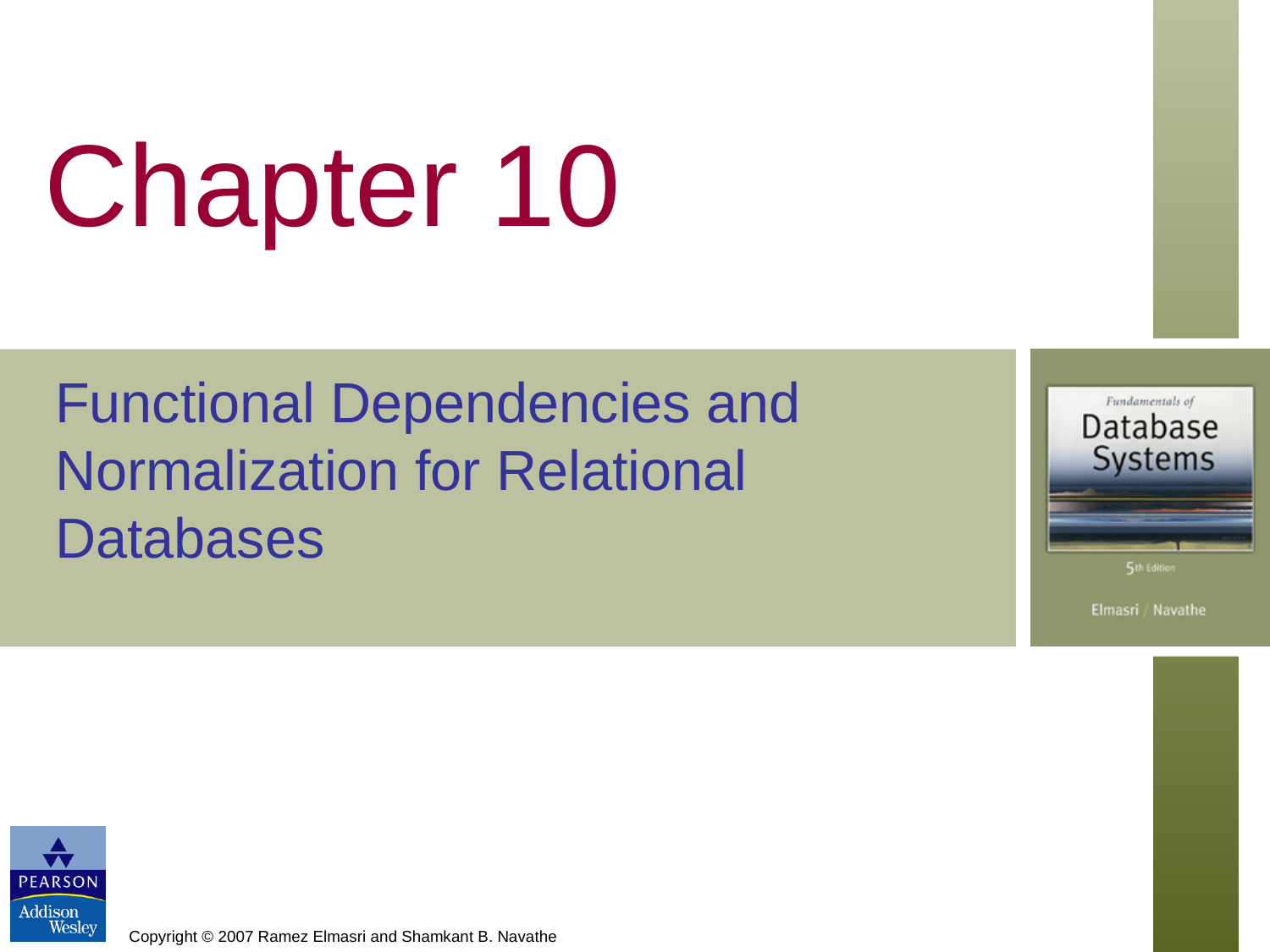

# Chapter 10
Functional Dependencies and Normalization for Relational Databases
Copyright © 2007 Ramez Elmasri and Shamkant B. Navathe